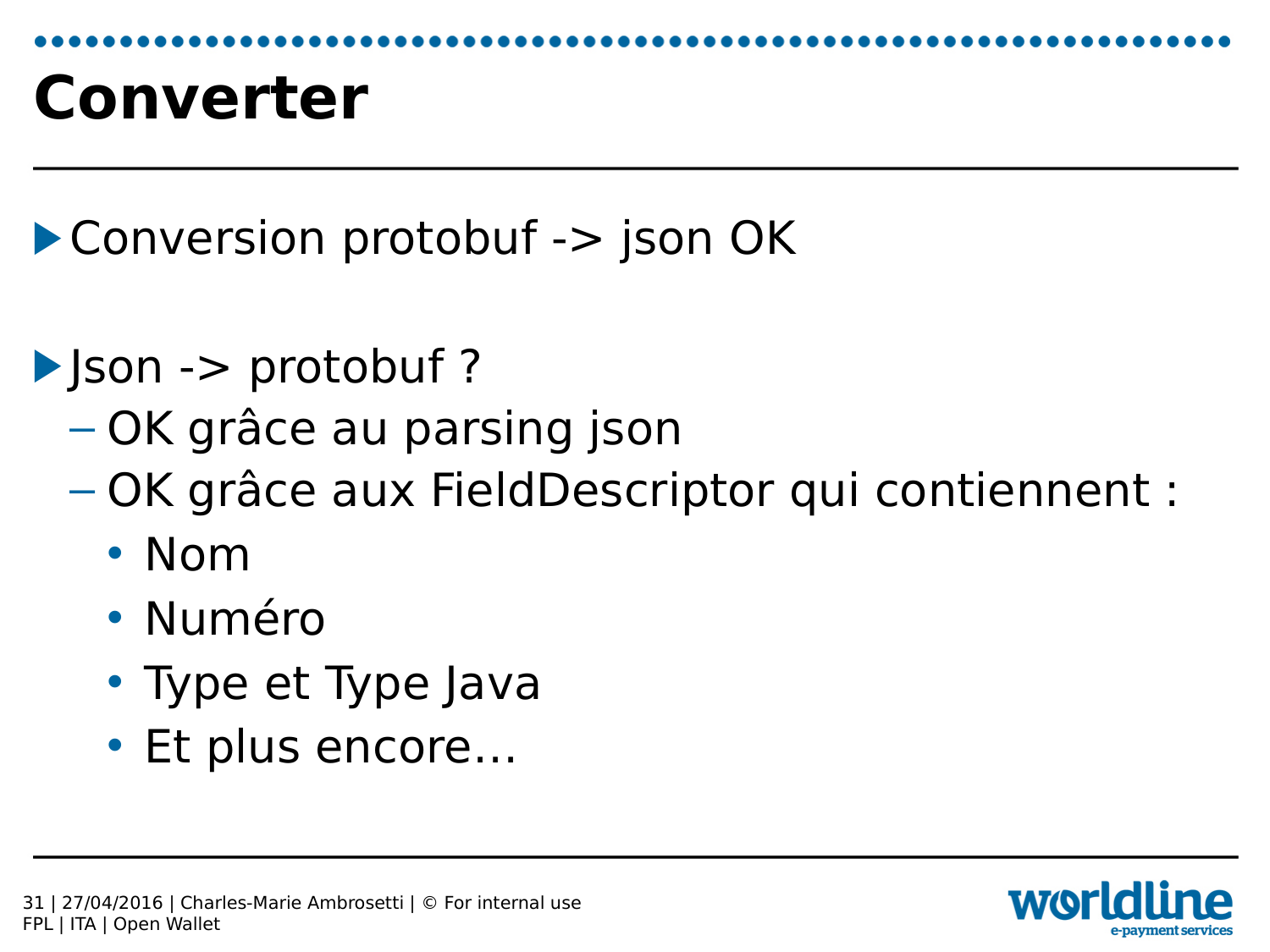

# Converter
Conversion protobuf -> json OK

Json -> protobuf ?
OK grâce au parsing json
OK grâce aux FieldDescriptor qui contiennent :
Nom
Numéro
Type et Type Java
Et plus encore…